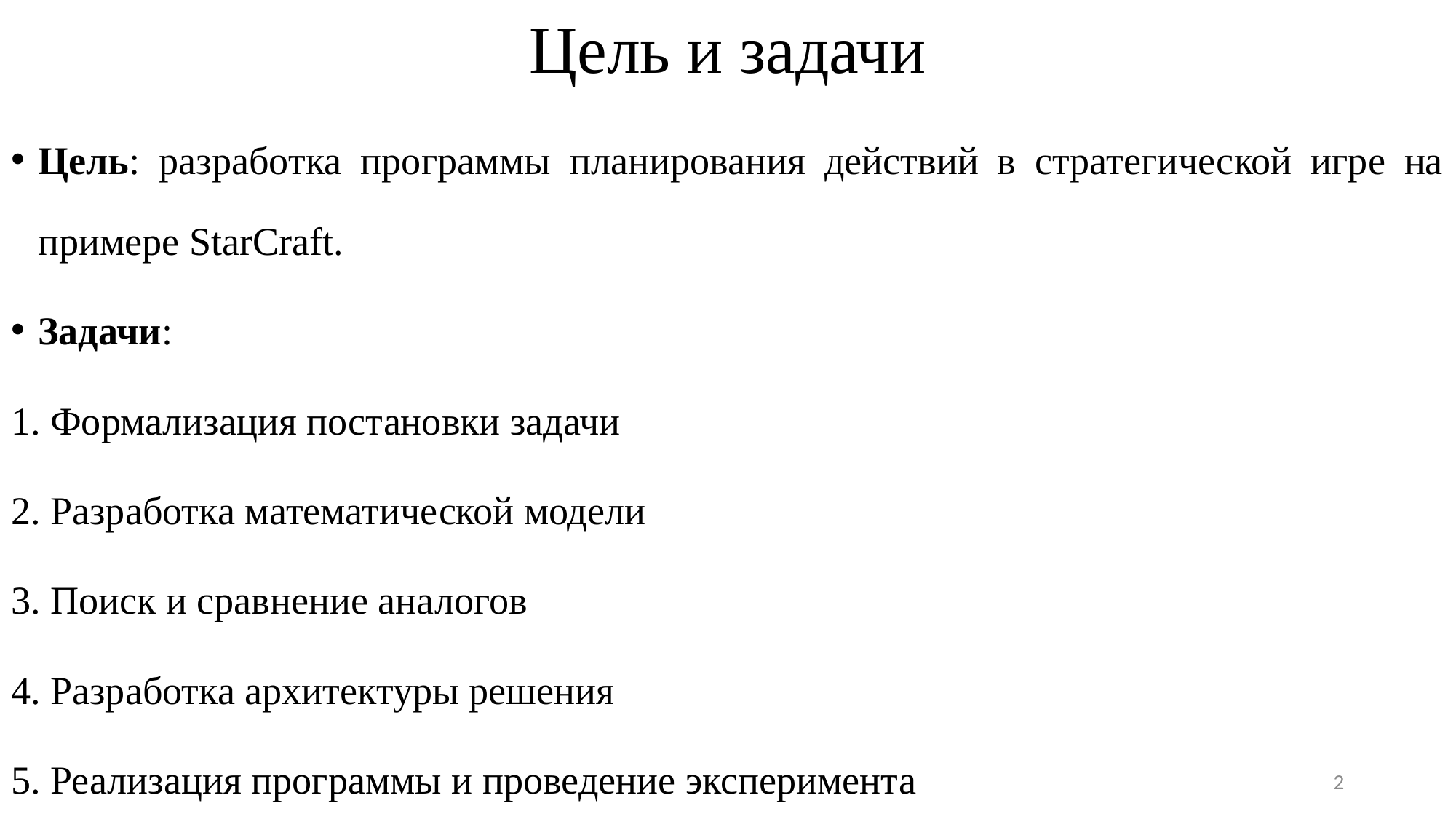

# Цель и задачи
Цель: разработка программы планирования действий в стратегической игре на примере StarCraft.
Задачи:
1. Формализация постановки задачи
2. Разработка математической модели
3. Поиск и сравнение аналогов
4. Разработка архитектуры решения
5. Реализация программы и проведение эксперимента

2